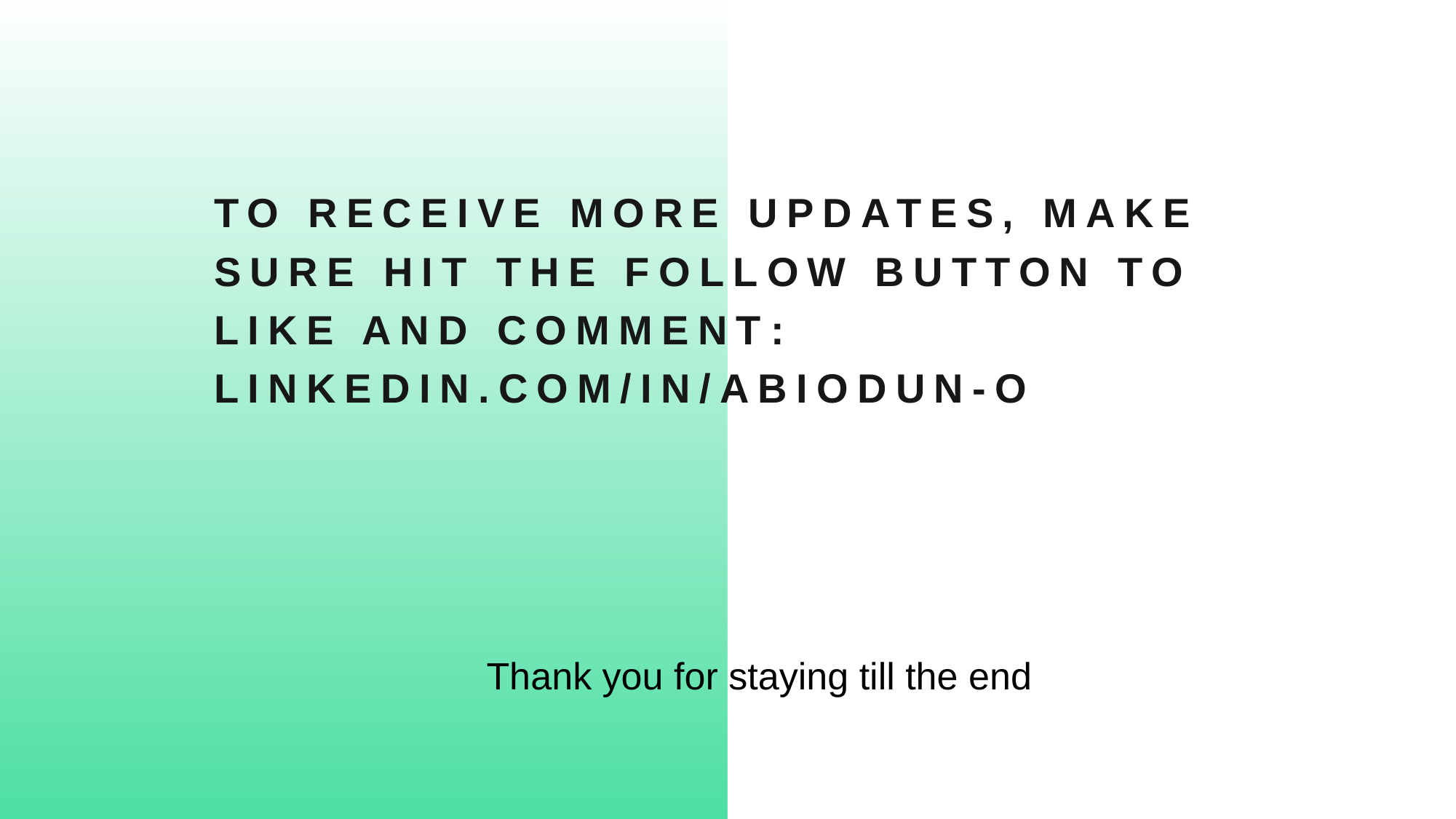

# TO RECEIVE MORE UPDATES, MAKE SURE HIT THE FOLLOW BUTTON TO LIKE AND COMMENT: LINKEDIN.COM/IN/ABIODUN-O
Thank you for staying till the end